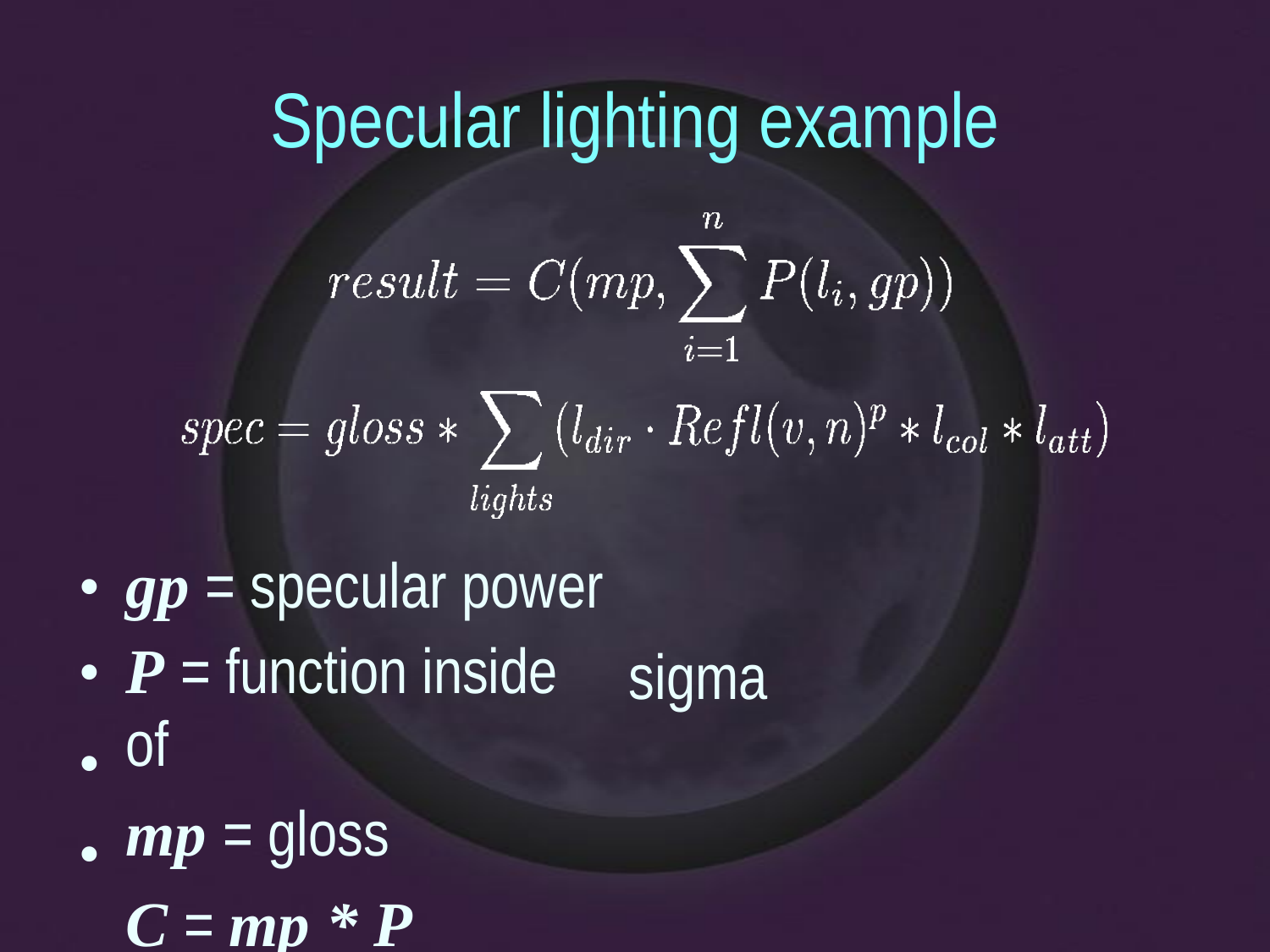

Specular
lighting
example

gp = specular power
P = function inside of
mp = gloss
C = mp * P
•
•
•
•
sigma